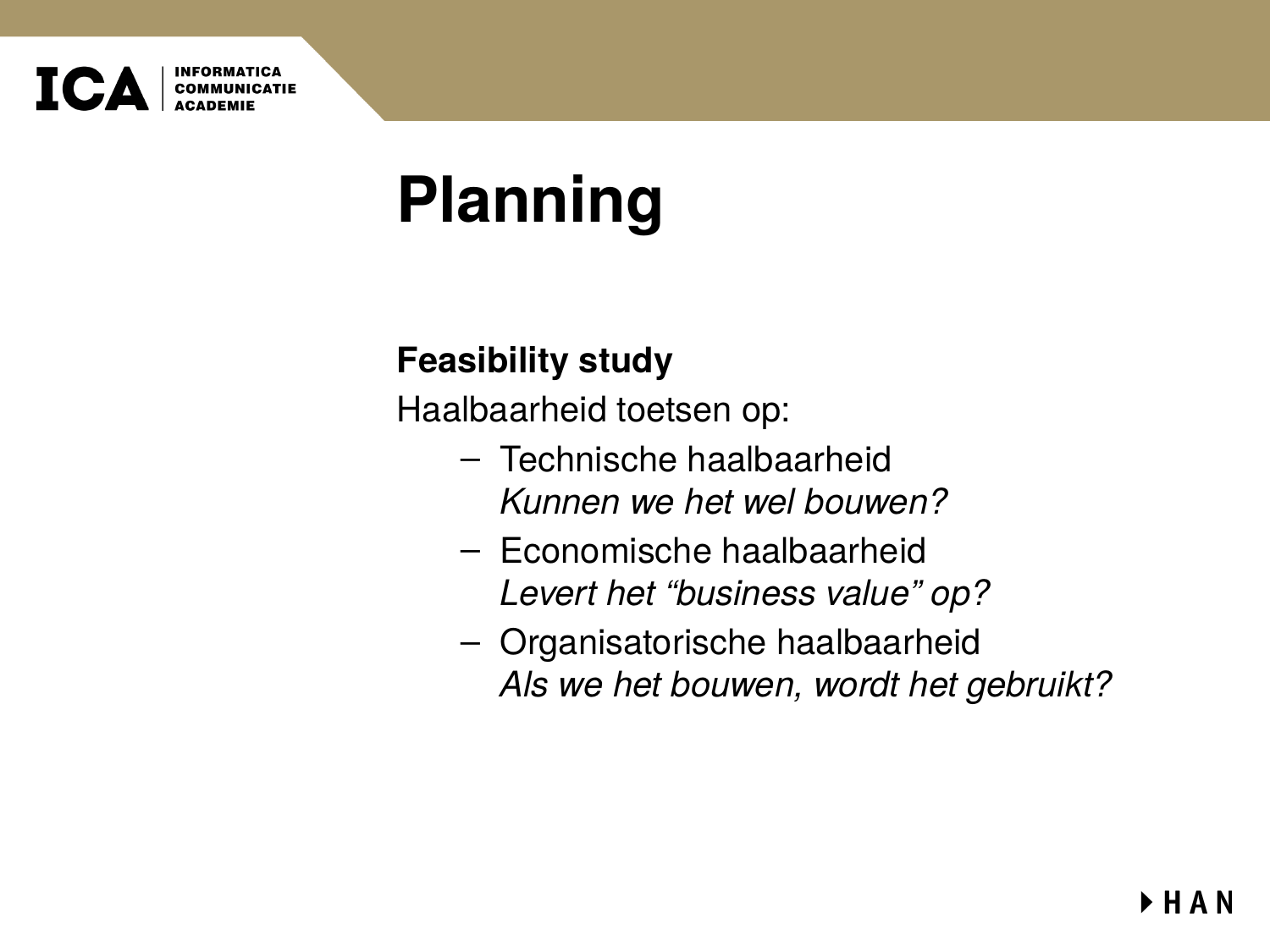

# Planning

Feasibility study
Haalbaarheid toetsen op:
Technische haalbaarheid
Kunnen we het wel bouwen?
Economische haalbaarheid
Levert het “business value” op?
Organisatorische haalbaarheid
Als we het bouwen, wordt het gebruikt?